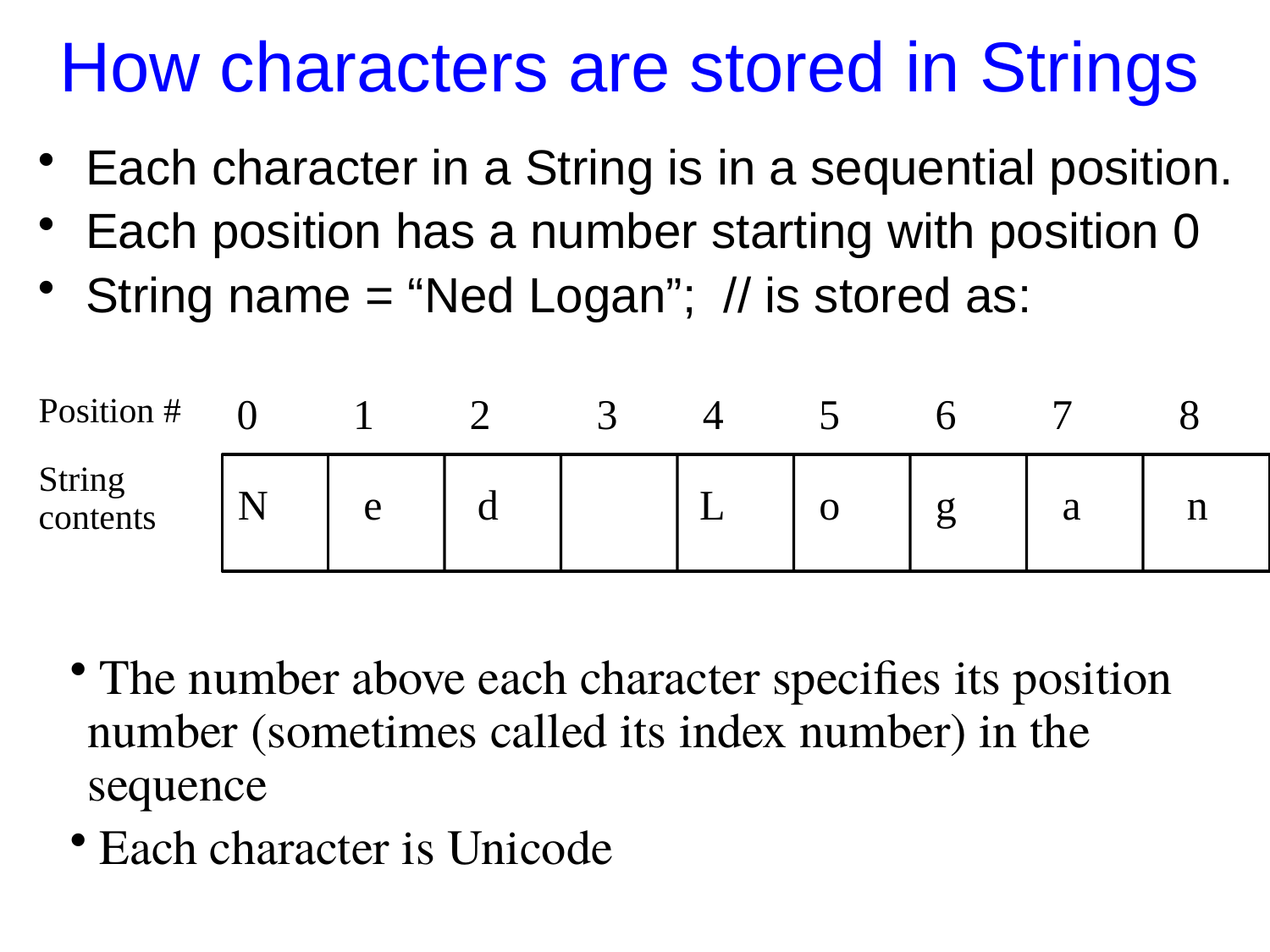

How characters are stored in Strings
Each character in a String is in a sequential position.
Each position has a number starting with position 0
String name = “Ned Logan”;  // is stored as:
0         1         2          3        4	       5         6         7          8

N         e         d                   L         o         g          a          n
Position #
String
contents
 The number above each character specifies its position number (sometimes called its index number) in the sequence
 Each character is Unicode